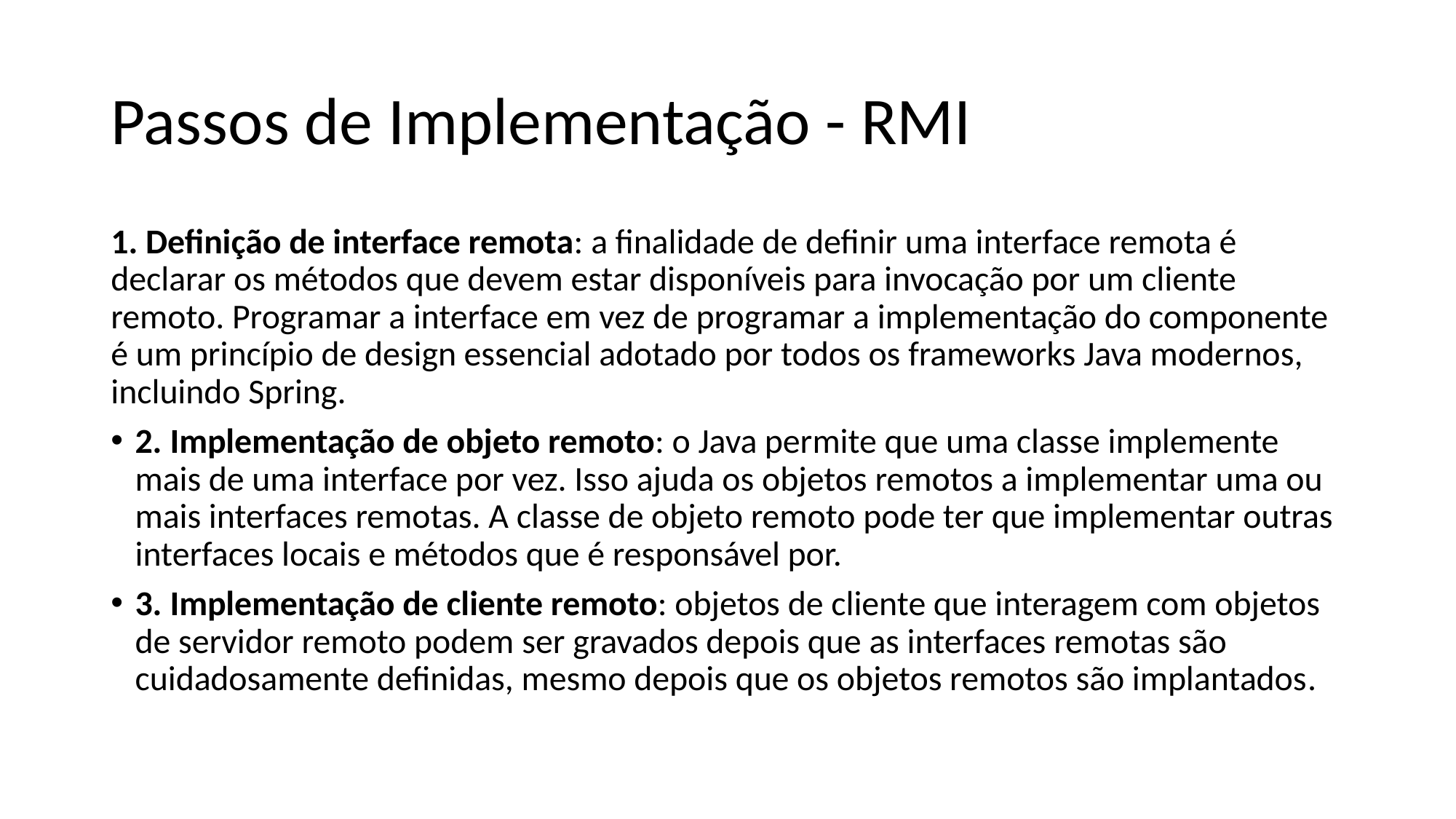

# Passos de Implementação - RMI
1. Definição de interface remota: a finalidade de definir uma interface remota é declarar os métodos que devem estar disponíveis para invocação por um cliente remoto. Programar a interface em vez de programar a implementação do componente é um princípio de design essencial adotado por todos os frameworks Java modernos, incluindo Spring.
2. Implementação de objeto remoto: o Java permite que uma classe implemente mais de uma interface por vez. Isso ajuda os objetos remotos a implementar uma ou mais interfaces remotas. A classe de objeto remoto pode ter que implementar outras interfaces locais e métodos que é responsável por.
3. Implementação de cliente remoto: objetos de cliente que interagem com objetos de servidor remoto podem ser gravados depois que as interfaces remotas são cuidadosamente definidas, mesmo depois que os objetos remotos são implantados.